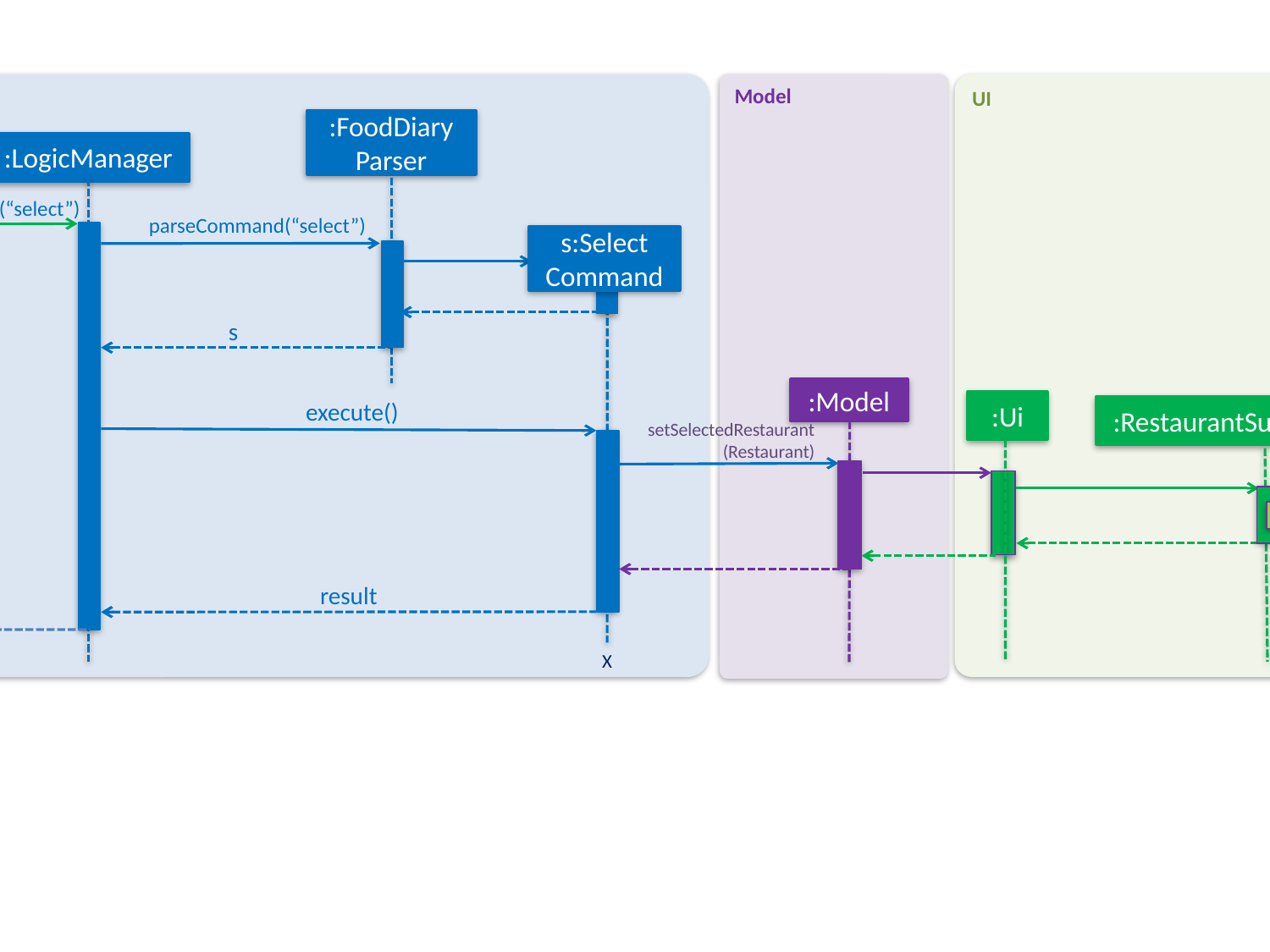

Model
UI
Logic
:FoodDiary
Parser
:LogicManager
execute(“select”)
parseCommand(“select”)

s:Select
Command

s
:Model
:Ui
execute()
:RestaurantSummaryPanel
setSelectedRestaurant
(Restaurant)

loadSummary
(Restaurant)

result
X